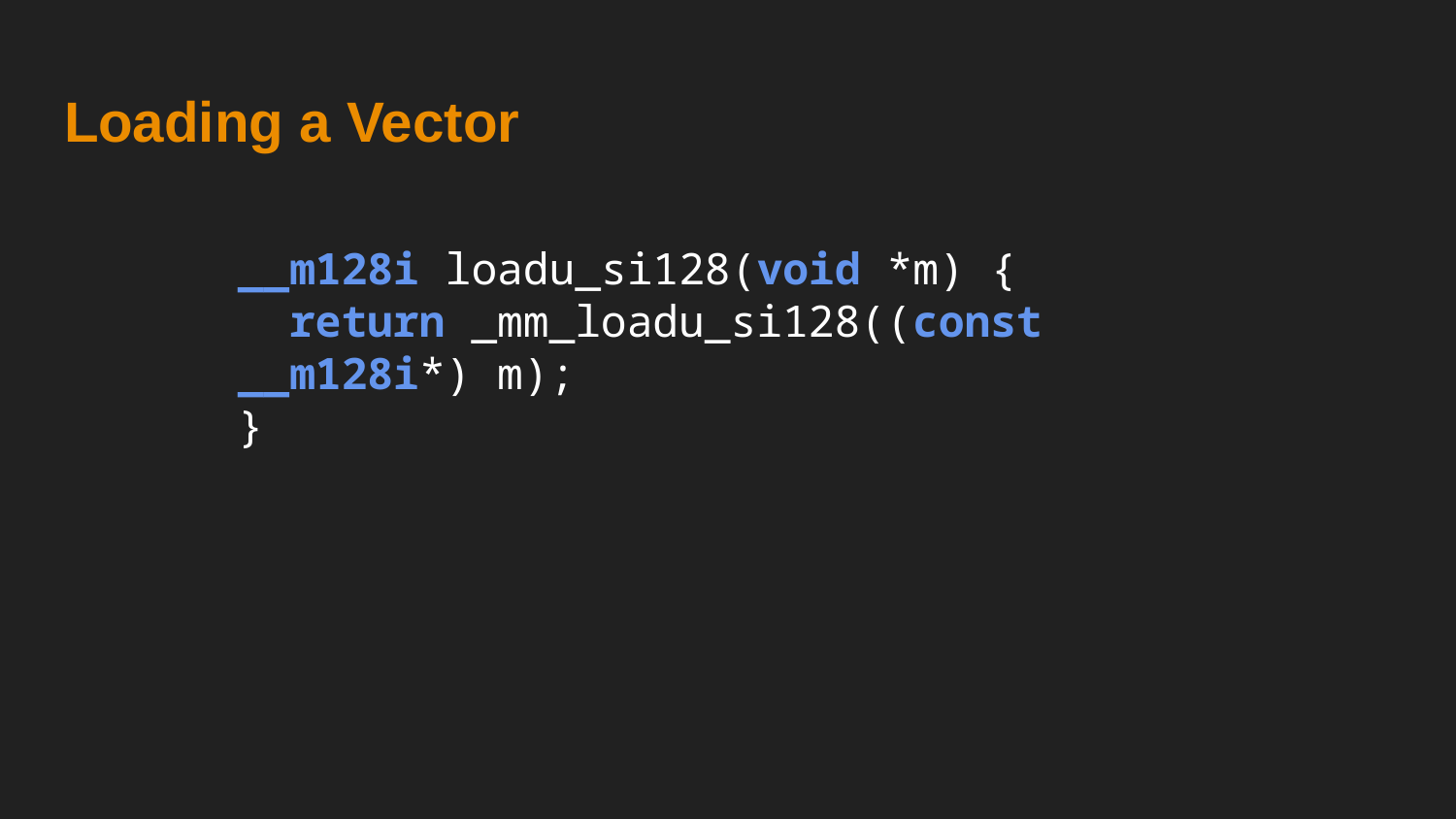

# Loading a Vector
__m128i loadu_si128(void *m) {
  return _mm_loadu_si128((const __m128i*) m);
}